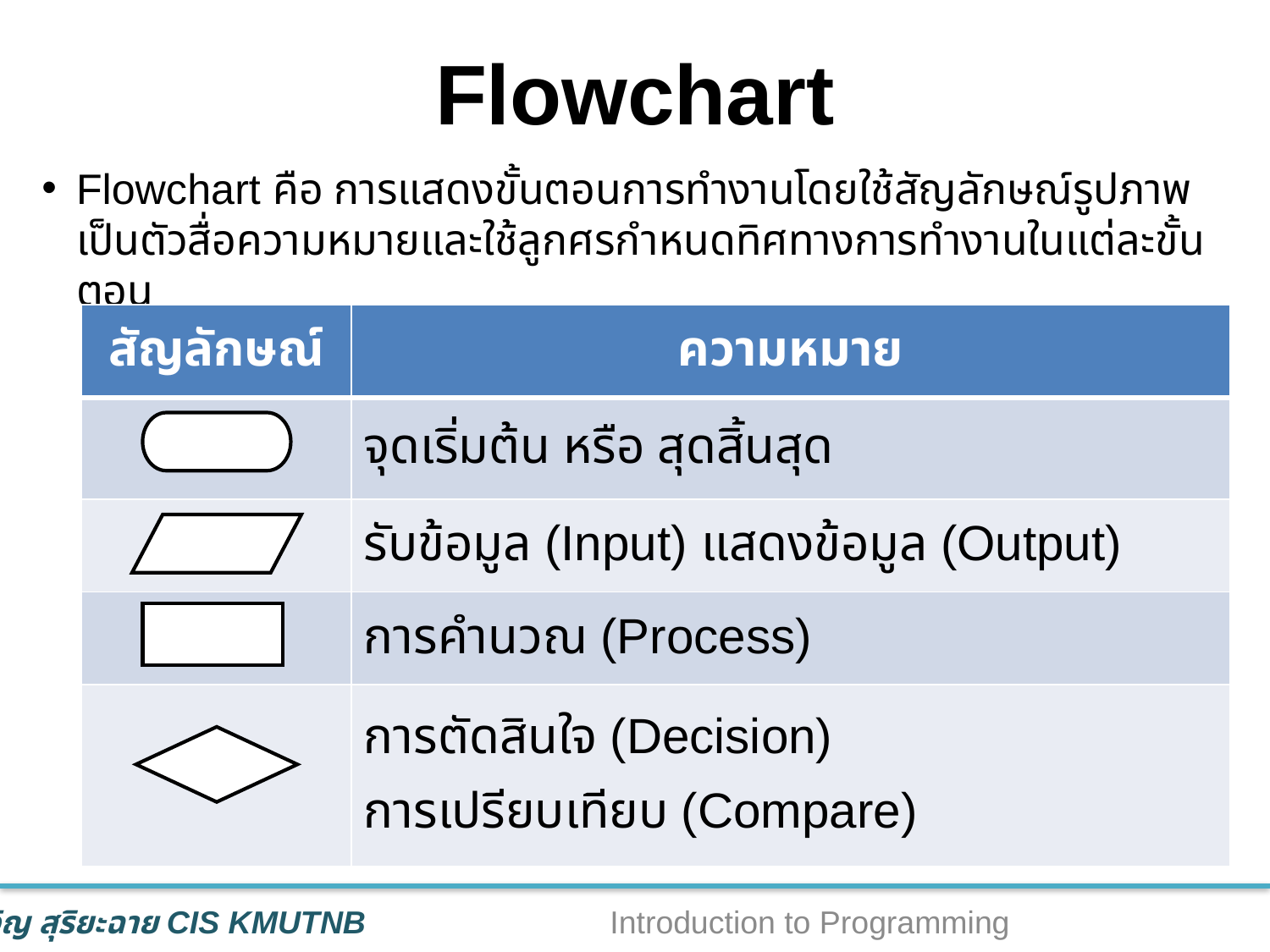

# Flowchart
Flowchart คือ การแสดงขั้นตอนการทำงานโดยใช้สัญลักษณ์รูปภาพเป็นตัวสื่อความหมายและใช้ลูกศรกำหนดทิศทางการทำงานในแต่ละขั้นตอน

| สัญลักษณ์ | ความหมาย |
| --- | --- |
|  | จุดเริ่มต้น หรือ สุดสิ้นสุด |
|  | รับข้อมูล (Input) แสดงข้อมูล (Output) |
|  | การคำนวณ (Process) |
|  | การตัดสินใจ (Decision) การเปรียบเทียบ (Compare) |

32
Introduction to Programming